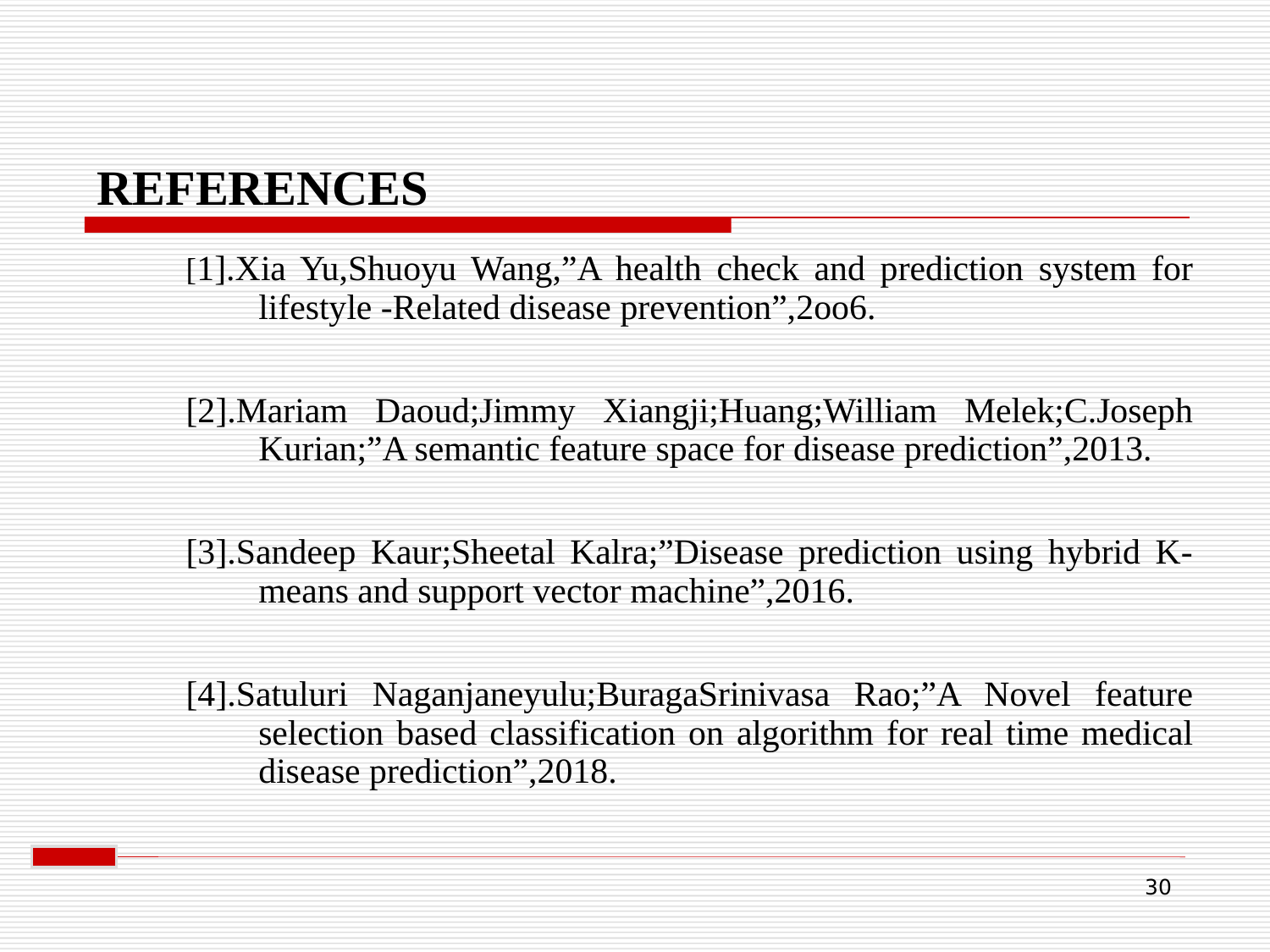

# REFERENCES
[1].Xia Yu,Shuoyu Wang,”A health check and prediction system for lifestyle -Related disease prevention”,2oo6.

[2].Mariam Daoud;Jimmy Xiangji;Huang;William Melek;C.Joseph Kurian;”A semantic feature space for disease prediction”,2013.

[3].Sandeep Kaur;Sheetal Kalra;”Disease prediction using hybrid K-means and support vector machine”,2016.

[4].Satuluri Naganjaneyulu;BuragaSrinivasa Rao;”A Novel feature selection based classification on algorithm for real time medical disease prediction”,2018.

30